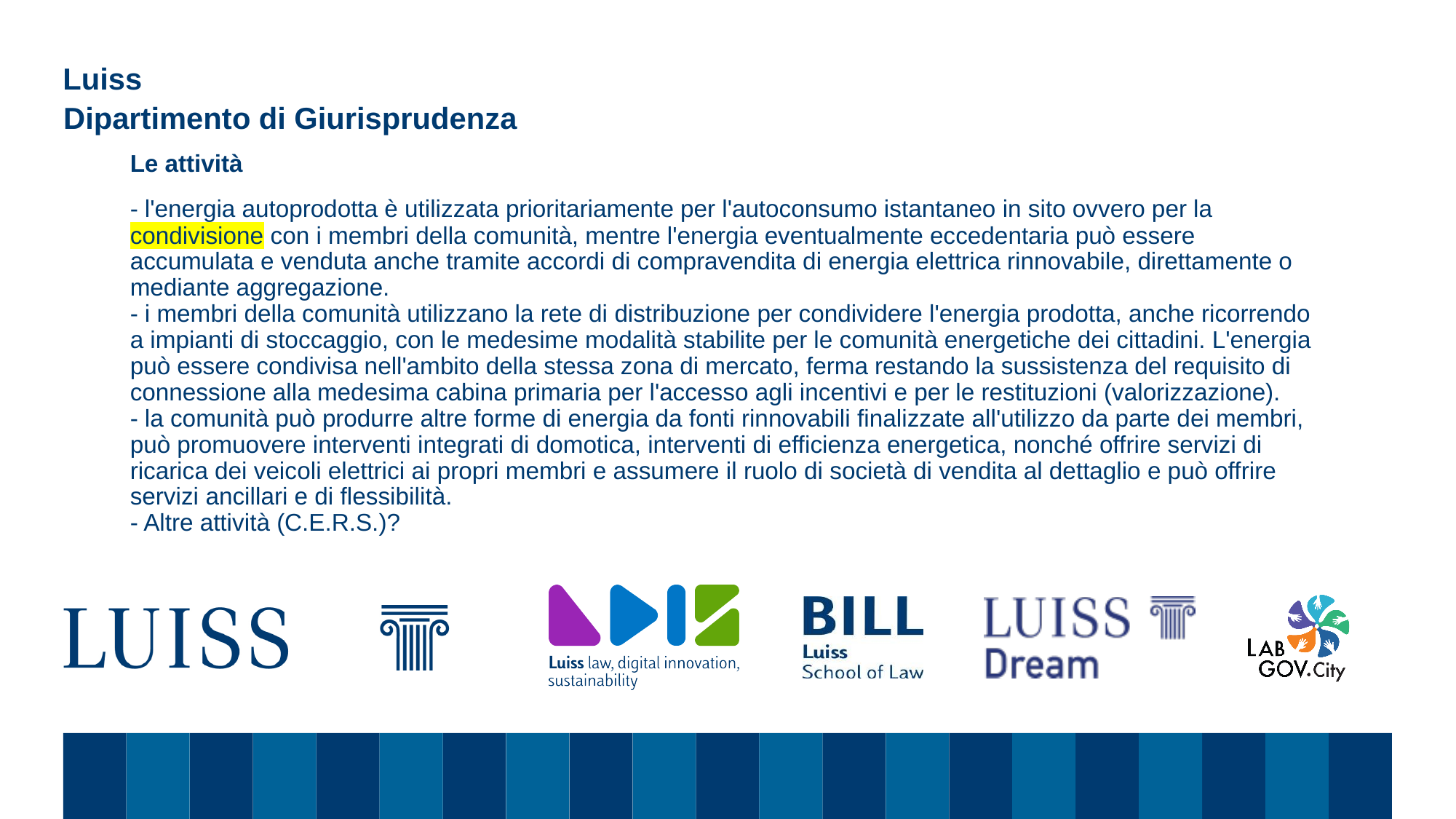

Dipartimento di Giurisprudenza
# Le attività - l'energia autoprodotta è utilizzata prioritariamente per l'autoconsumo istantaneo in sito ovvero per la condivisione con i membri della comunità, mentre l'energia eventualmente eccedentaria può essere accumulata e venduta anche tramite accordi di compravendita di energia elettrica rinnovabile, direttamente o mediante aggregazione. - i membri della comunità utilizzano la rete di distribuzione per condividere l'energia prodotta, anche ricorrendo a impianti di stoccaggio, con le medesime modalità stabilite per le comunità energetiche dei cittadini. L'energia può essere condivisa nell'ambito della stessa zona di mercato, ferma restando la sussistenza del requisito di connessione alla medesima cabina primaria per l'accesso agli incentivi e per le restituzioni (valorizzazione). - la comunità può produrre altre forme di energia da fonti rinnovabili finalizzate all'utilizzo da parte dei membri, può promuovere interventi integrati di domotica, interventi di efficienza energetica, nonché offrire servizi di ricarica dei veicoli elettrici ai propri membri e assumere il ruolo di società di vendita al dettaglio e può offrire servizi ancillari e di flessibilità. - Altre attività (C.E.R.S.)?